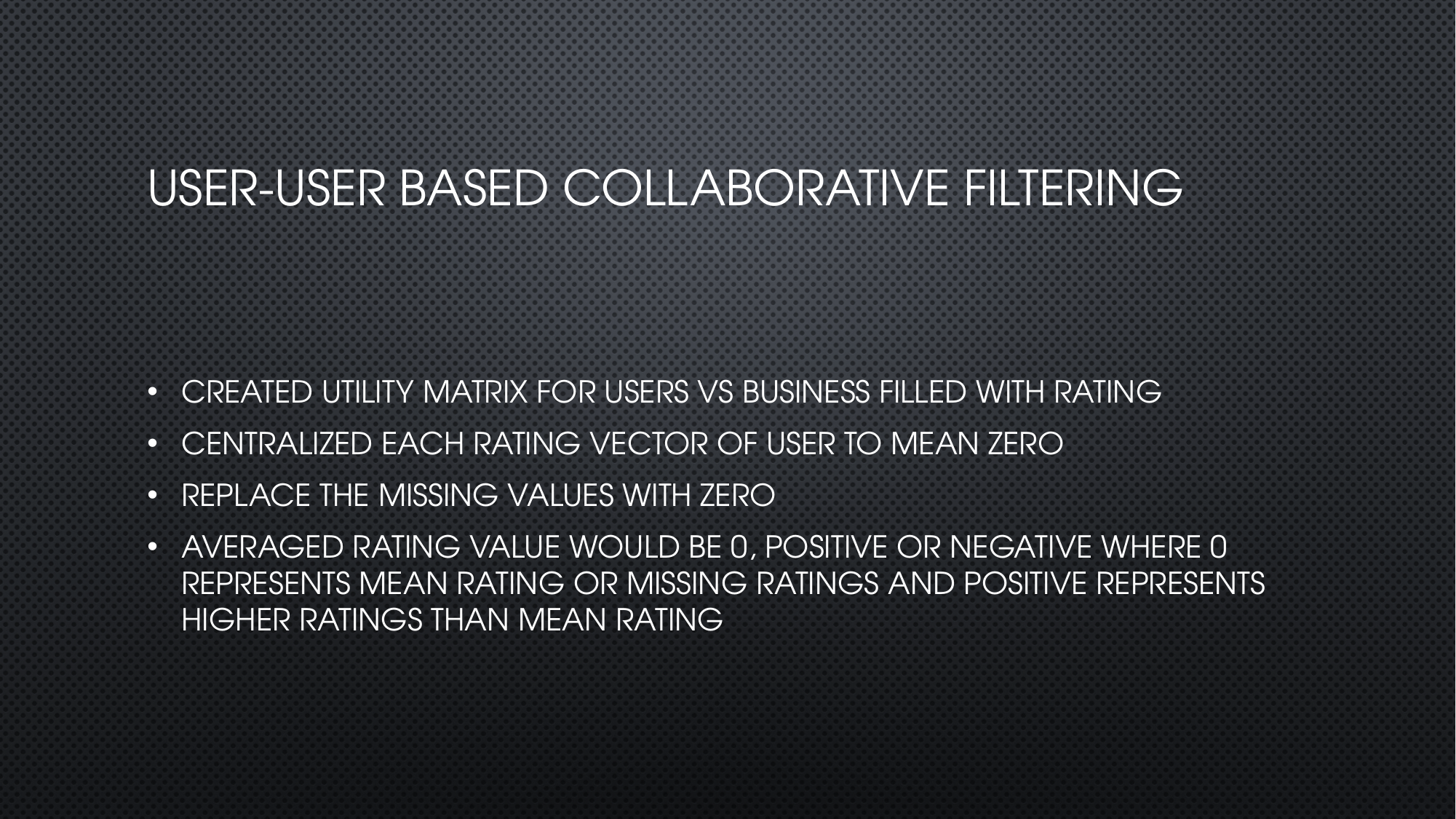

# User-user based collaborative filtering
Created Utility matrix for users vs business filled with rating
Centralized each rating vector of user to mean zero
Replace the missing values with zero
Averaged rating value would be 0, positive or negative where 0 represents mean rating or missing ratings and positive represents higher ratings than mean rating